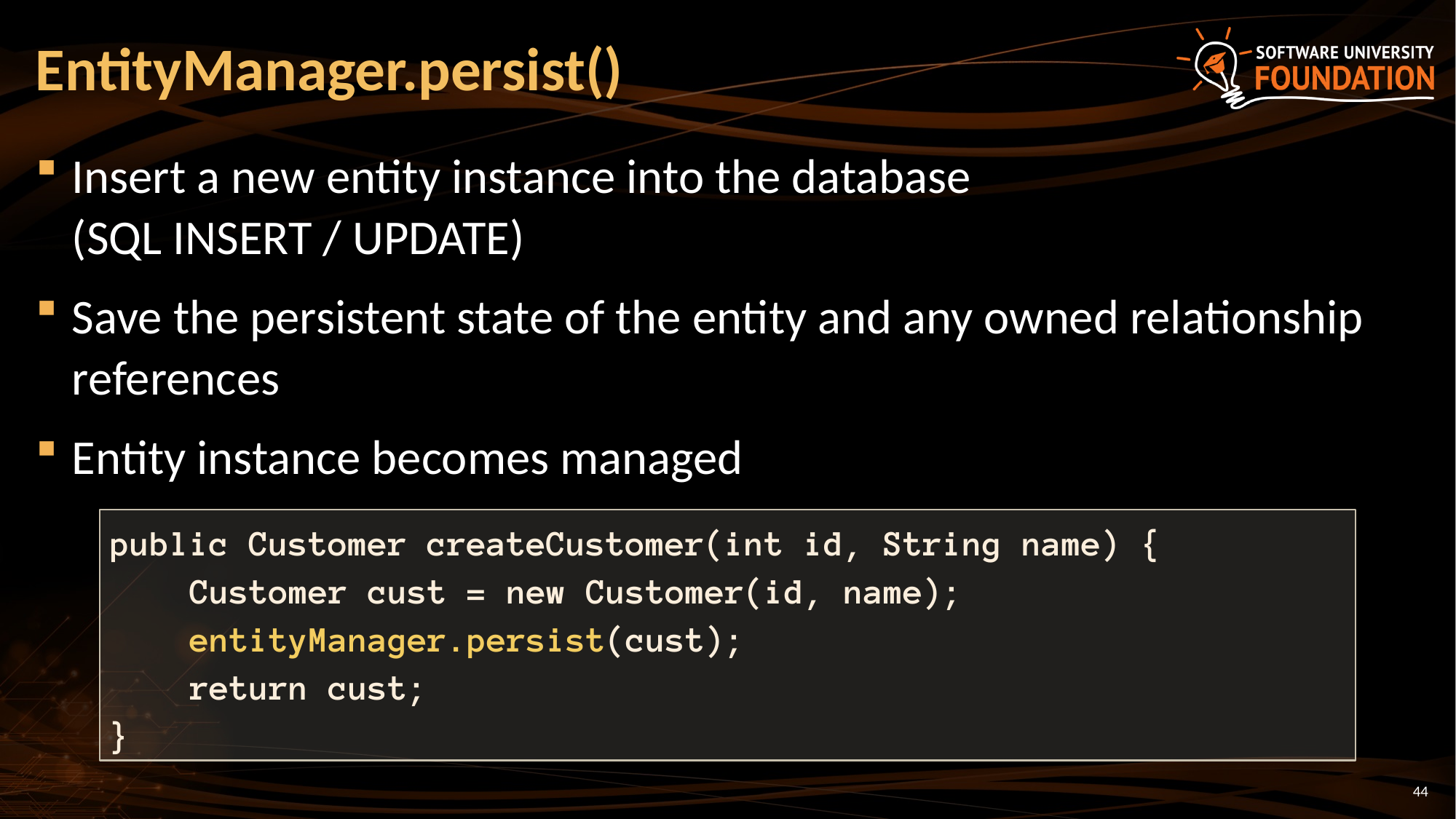

# EntityManager.persist()
Insert a new entity instance into the database
(SQL INSERT / UPDATE)
Save the persistent state of the entity and any owned relationship references
Entity instance becomes managed
public Customer createCustomer(int id, String name) {
    Customer cust = new Customer(id, name);
    entityManager.persist(cust);
    return cust;
}
44